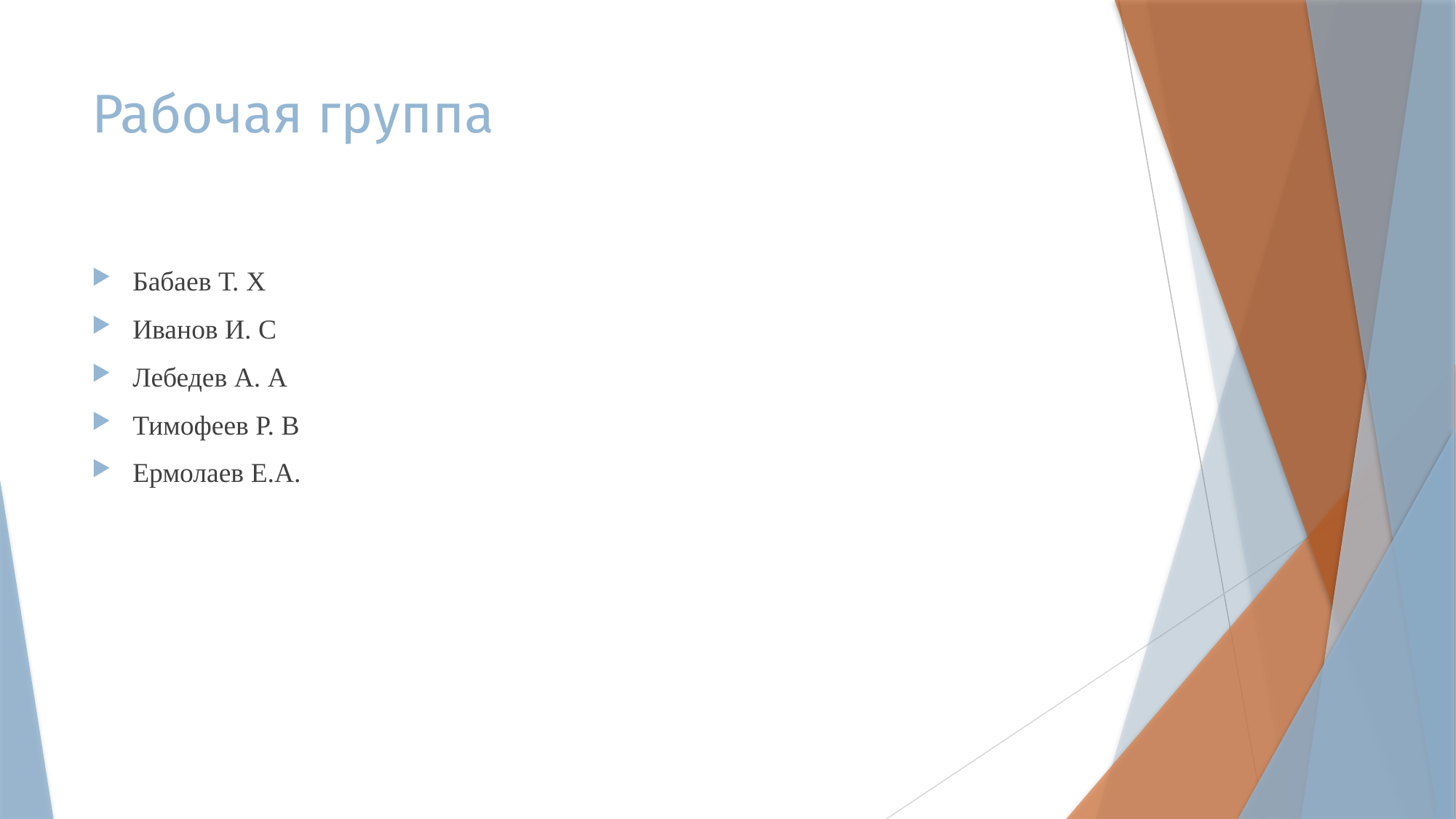

# Рабочая группа
Бабаев Т. Х
Иванов И. С
Лебедев А. А
Тимофеев Р. В
Ермолаев Е.А.